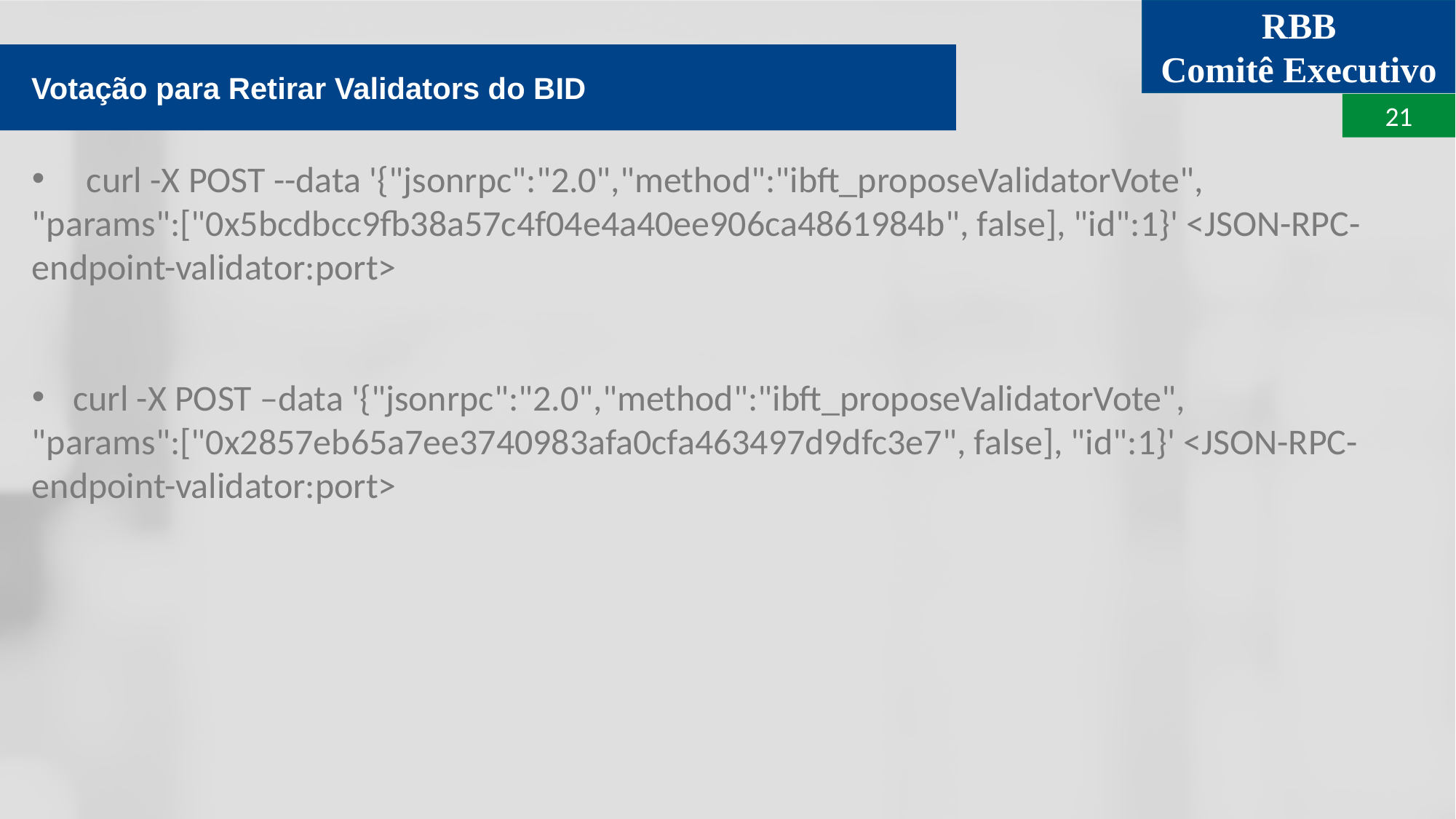

Votação para Retirar Validators do BID
curl -X POST --data '{"jsonrpc":"2.0","method":"ibft_proposeValidatorVote",
"params":["0x5bcdbcc9fb38a57c4f04e4a40ee906ca4861984b", false], "id":1}' <JSON-RPC-endpoint-validator:port>

curl -X POST –data '{"jsonrpc":"2.0","method":"ibft_proposeValidatorVote",
"params":["0x2857eb65a7ee3740983afa0cfa463497d9dfc3e7", false], "id":1}' <JSON-RPC-endpoint-validator:port>